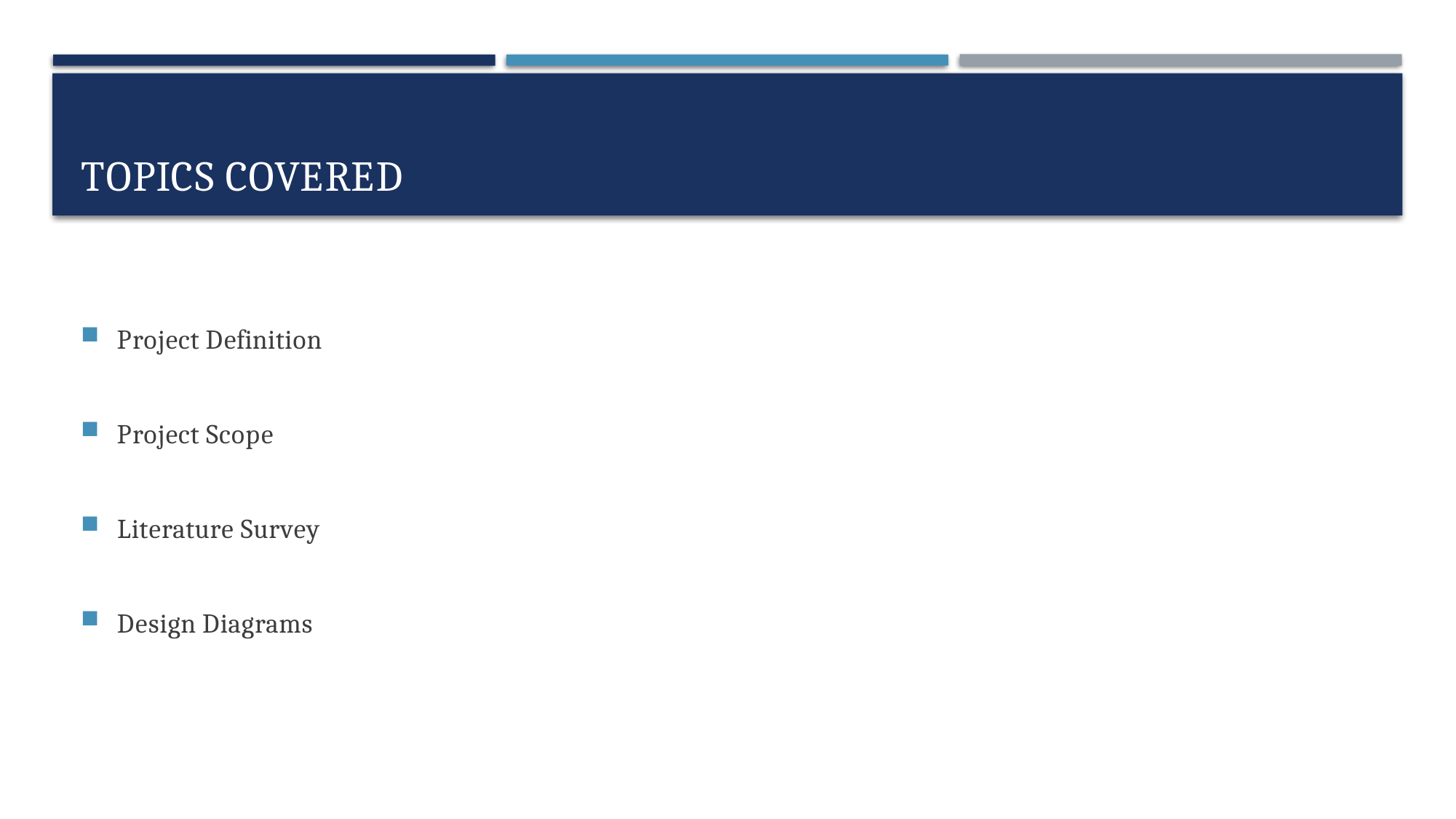

# TOPICS Covered
Project Definition

Project Scope

Literature Survey

Design Diagrams